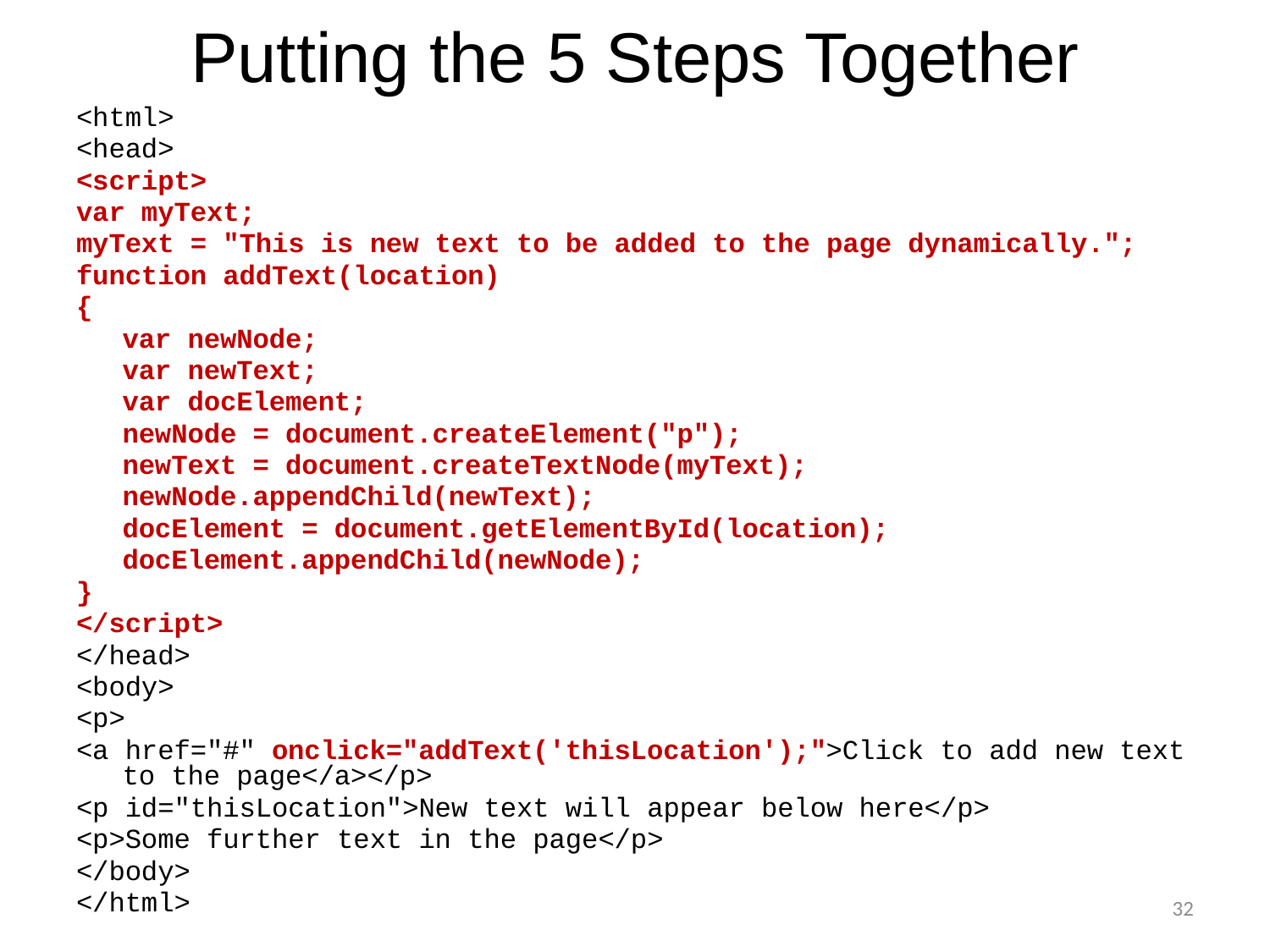

# Putting the 5 Steps Together
<html>
<head>
<script>
var myText;
myText = "This is new text to be added to the page dynamically.";
function addText(location)
{
	var newNode;
	var newText;
	var docElement;
	newNode = document.createElement("p");
	newText = document.createTextNode(myText);
	newNode.appendChild(newText);
	docElement = document.getElementById(location);
	docElement.appendChild(newNode);
}
</script>
</head>
<body>
<p>
<a href="#" onclick="addText('thisLocation');">Click to add new text to the page</a></p>
<p id="thisLocation">New text will appear below here</p>
<p>Some further text in the page</p>
</body>
</html>
32